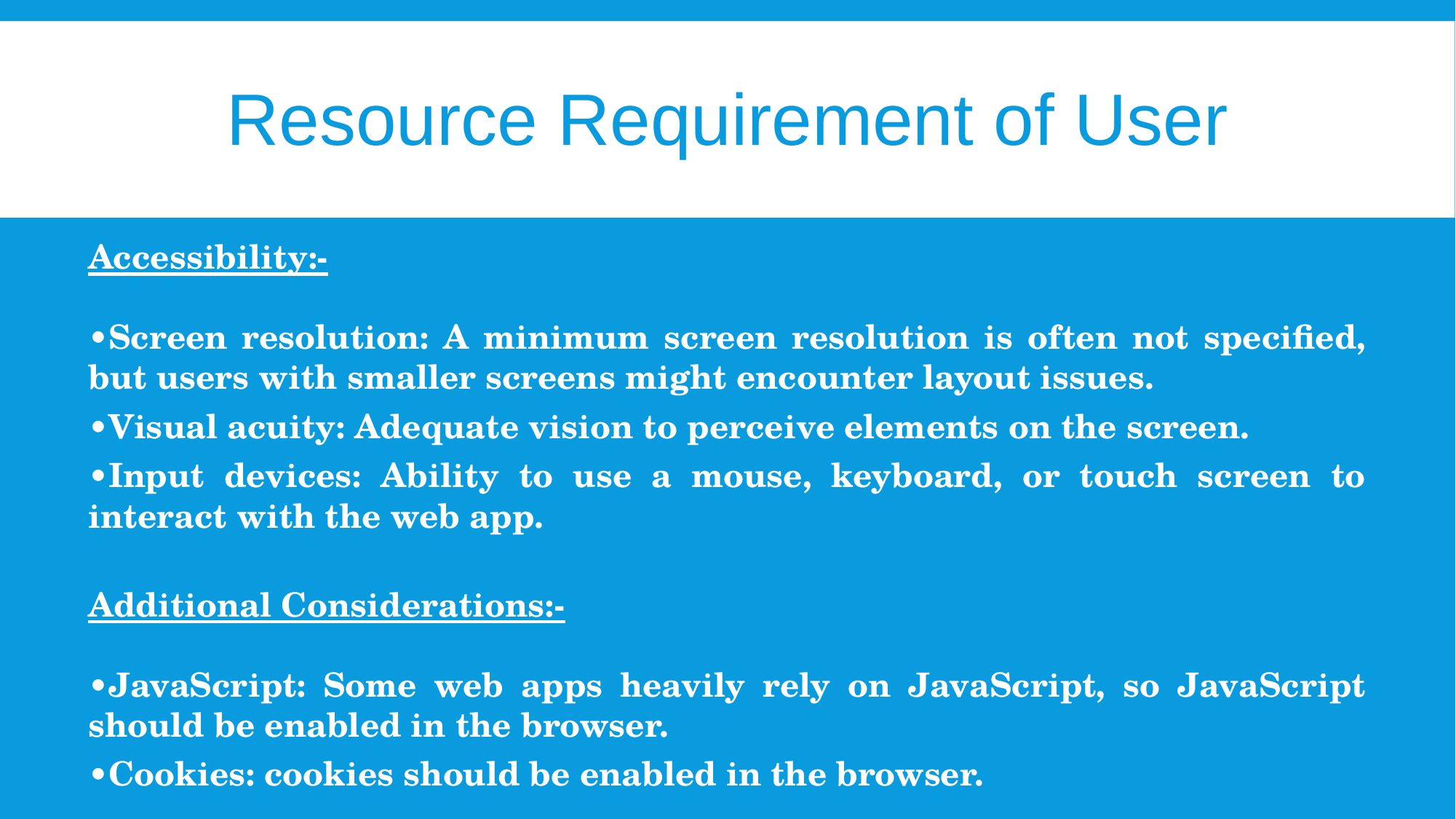

PRESENTED BY :-
Resource Requirement of User
Accessibility:-

•Screen resolution: A minimum screen resolution is often not specified, but users with smaller screens might encounter layout issues.
•Visual acuity: Adequate vision to perceive elements on the screen.
•Input devices: Ability to use a mouse, keyboard, or touch screen to interact with the web app.

Additional Considerations:-

•JavaScript: Some web apps heavily rely on JavaScript, so JavaScript should be enabled in the browser.
•Cookies: cookies should be enabled in the browser.